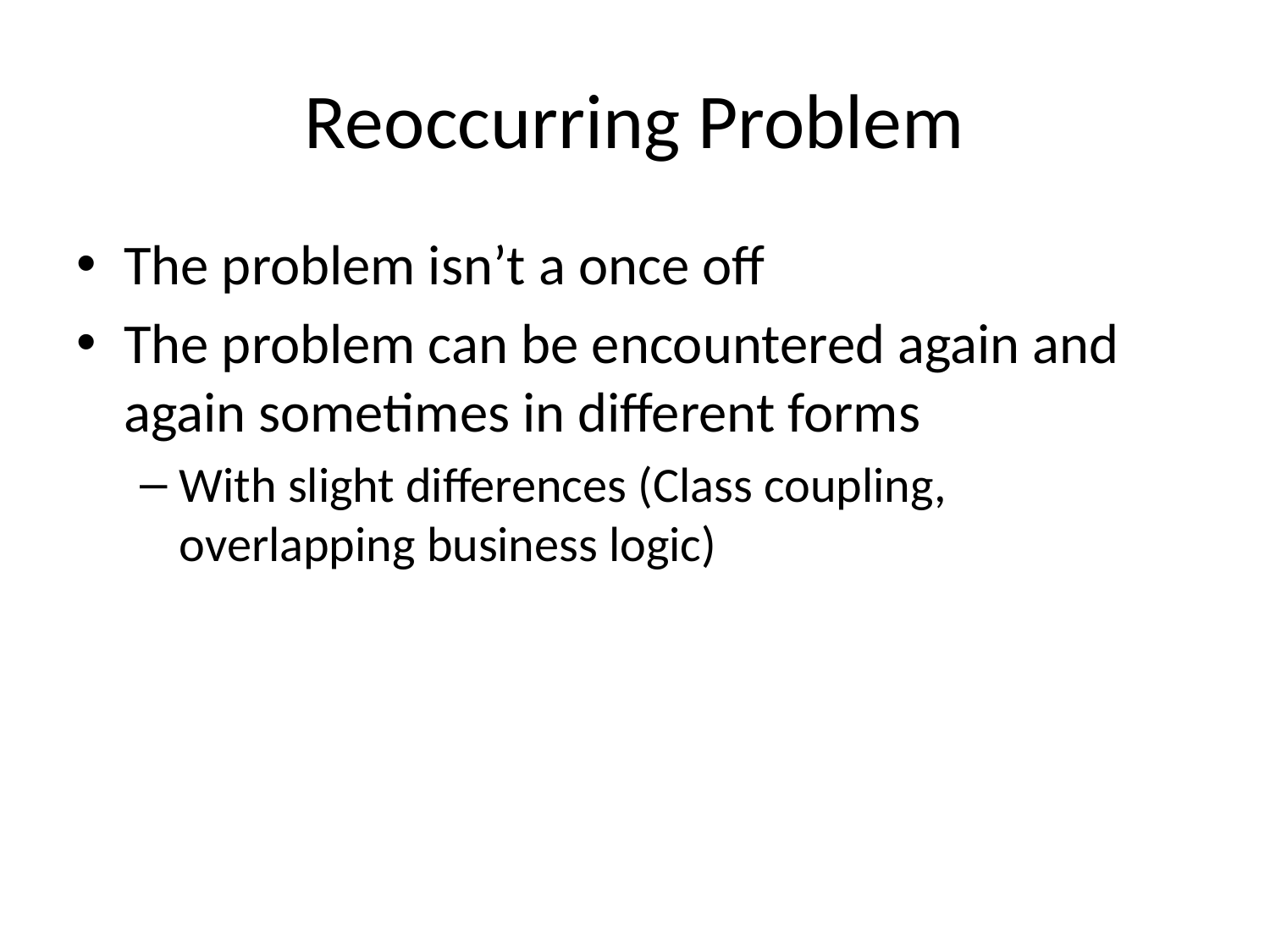

# Reoccurring Problem
The problem isn’t a once off
The problem can be encountered again and again sometimes in different forms
With slight differences (Class coupling, overlapping business logic)